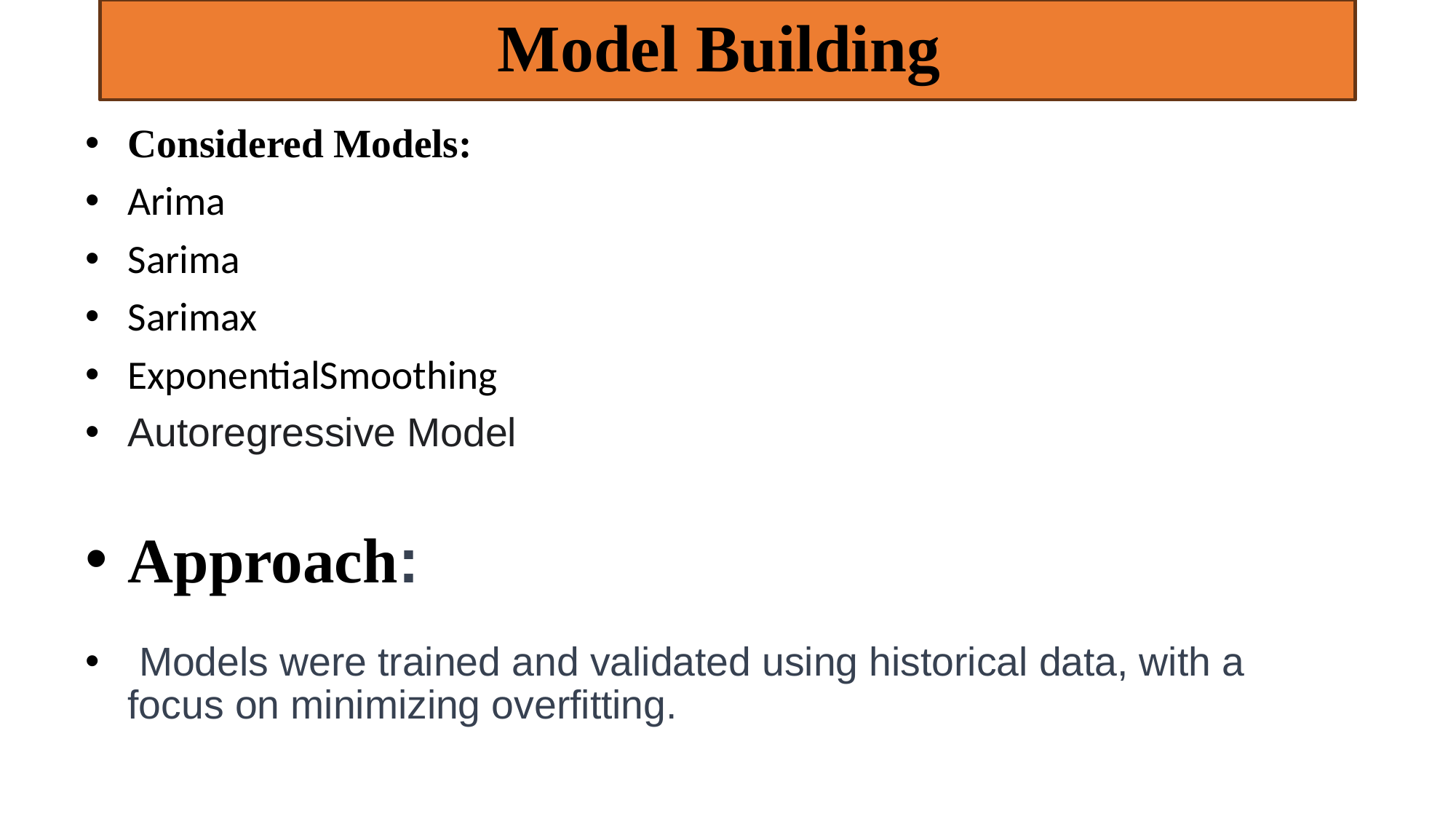

# Model Building
Considered Models:
Arima
Sarima
Sarimax
ExponentialSmoothing
Autoregressive Model

Approach:

 Models were trained and validated using historical data, with a focus on minimizing overfitting.